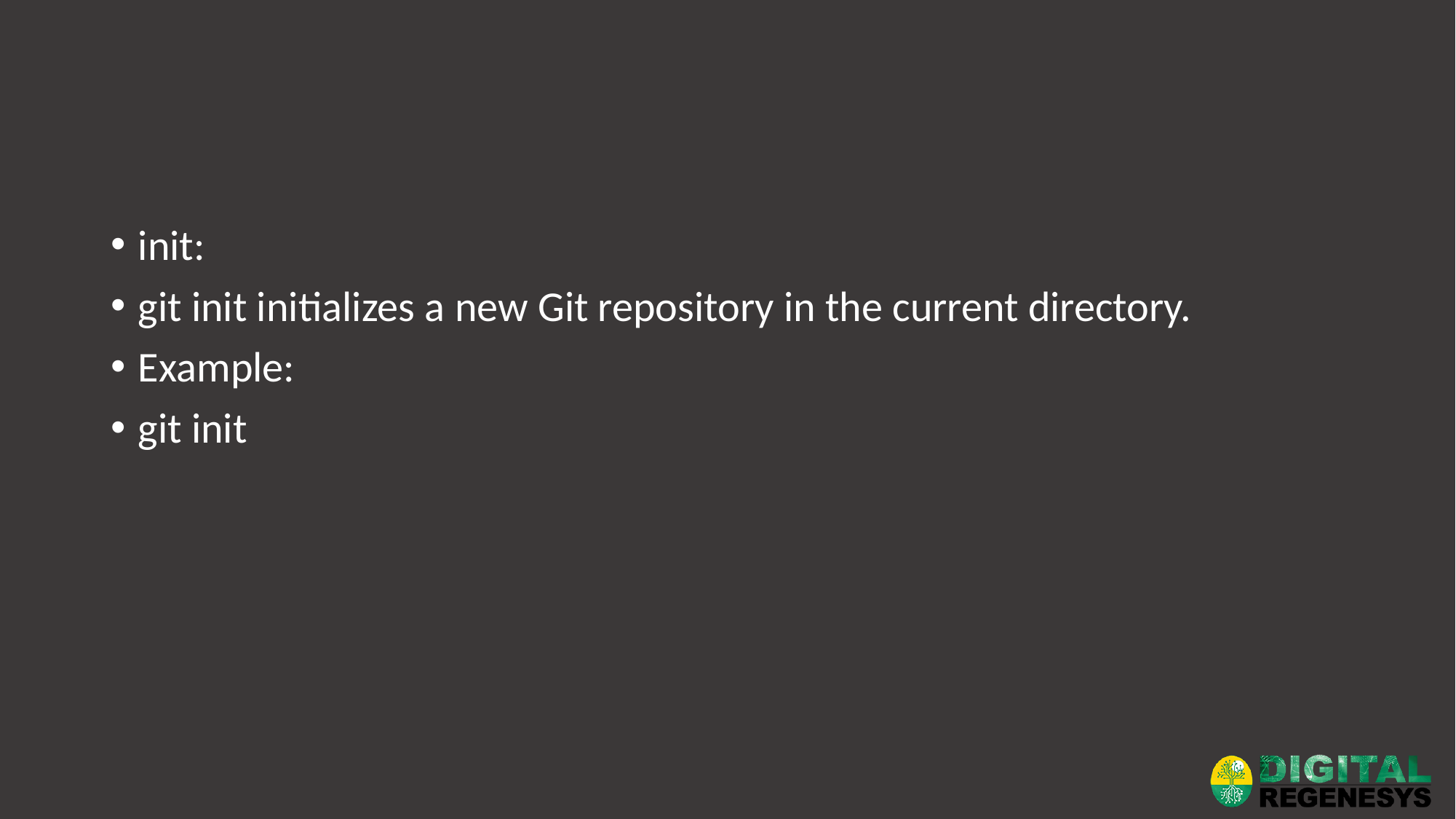

#
init:
git init initializes a new Git repository in the current directory.
Example:
git init